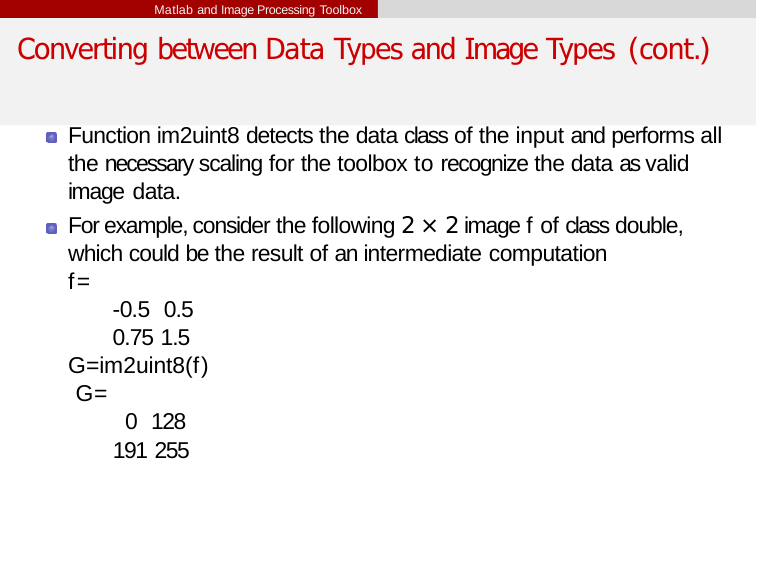

Matlab and Image Processing Toolbox

# Converting between Data Types and Image Types (cont.)
Function im2uint8 detects the data class of the input and performs all  the necessary scaling for the toolbox to recognize the data as valid  image data.
For example, consider the following 2 × 2 image f of class double,  which could be the result of an intermediate computation
f=
-0.5  0.5
0.75 1.5
G=im2uint8(f)  G=
0  128
191 255